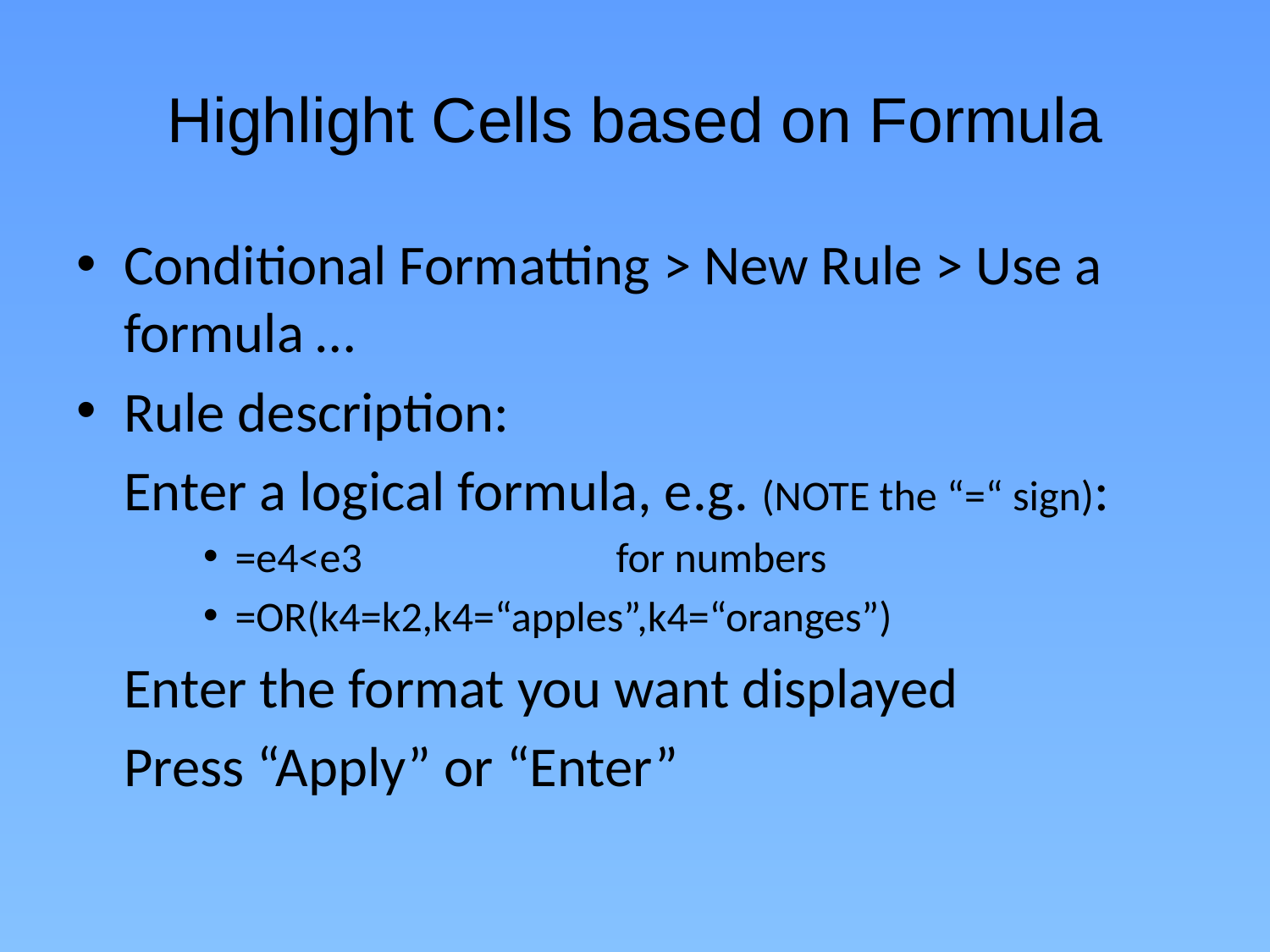

# Highlight Cells based on Formula
Conditional Formatting > New Rule > Use a formula …
Rule description:
	Enter a logical formula, e.g. (NOTE the “=“ sign):
=e4<e3		for numbers
=OR(k4=k2,k4=“apples”,k4=“oranges”)
	Enter the format you want displayed
	Press “Apply” or “Enter”